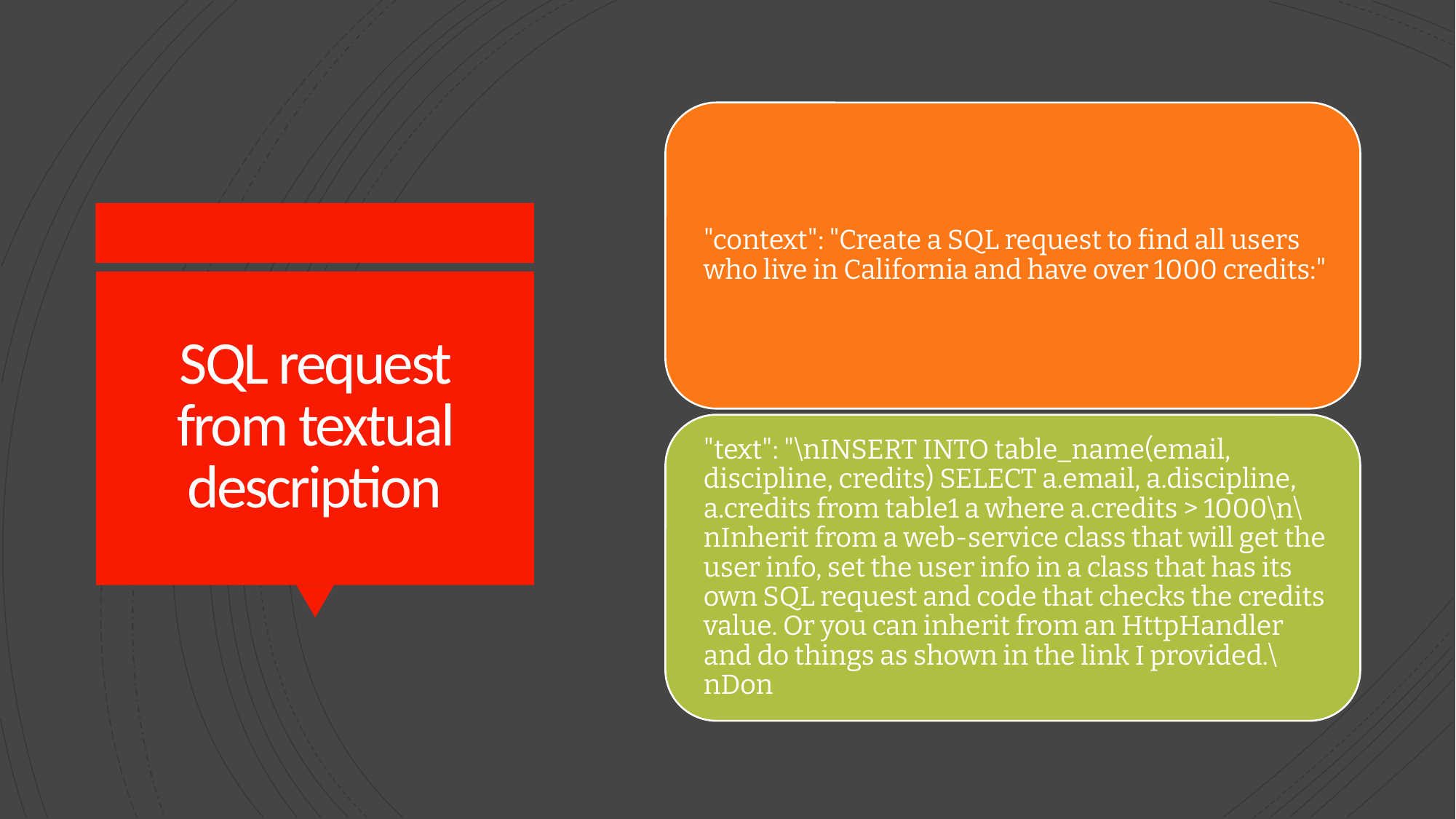

"context": "Create a SQL request to find all users who live in California and have over 1000 credits:"
"text": "\nINSERT INTO table_name(email, discipline, credits) SELECT a.email, a.discipline, a.credits from table1 a where a.credits > 1000\n\nInherit from a web-service class that will get the user info, set the user info in a class that has its own SQL request and code that checks the credits value. Or you can inherit from an HttpHandler and do things as shown in the link I provided.\nDon
# SQL request from textual description